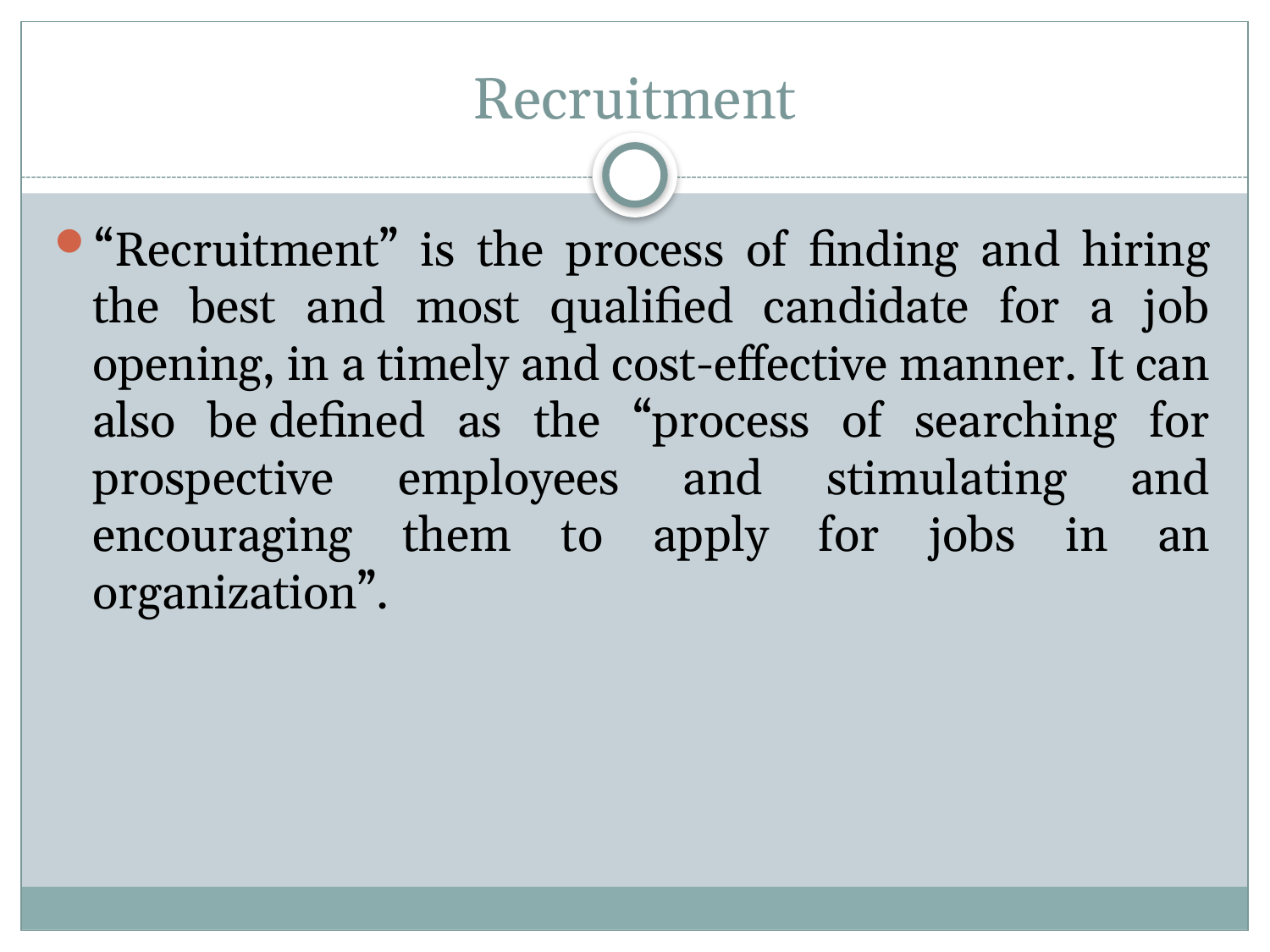

# Recruitment
“Recruitment” is the process of finding and hiring the best and most qualified candidate for a job opening, in a timely and cost-effective manner. It can also be defined as the “process of searching for prospective employees and stimulating and encouraging them to apply for jobs in an organization”.